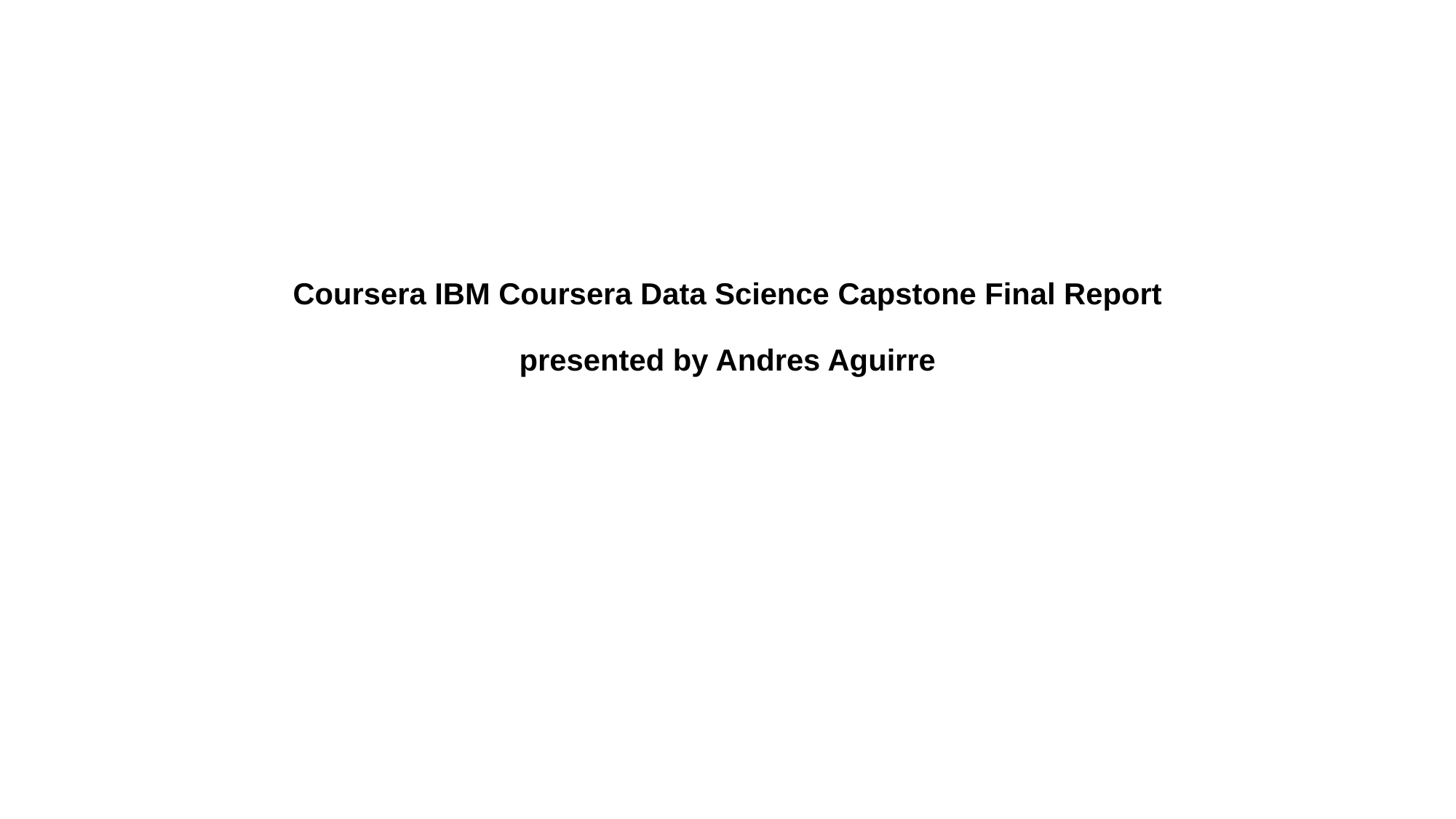

# Coursera IBM Coursera Data Science Capstone Final Report presented by Andres Aguirre